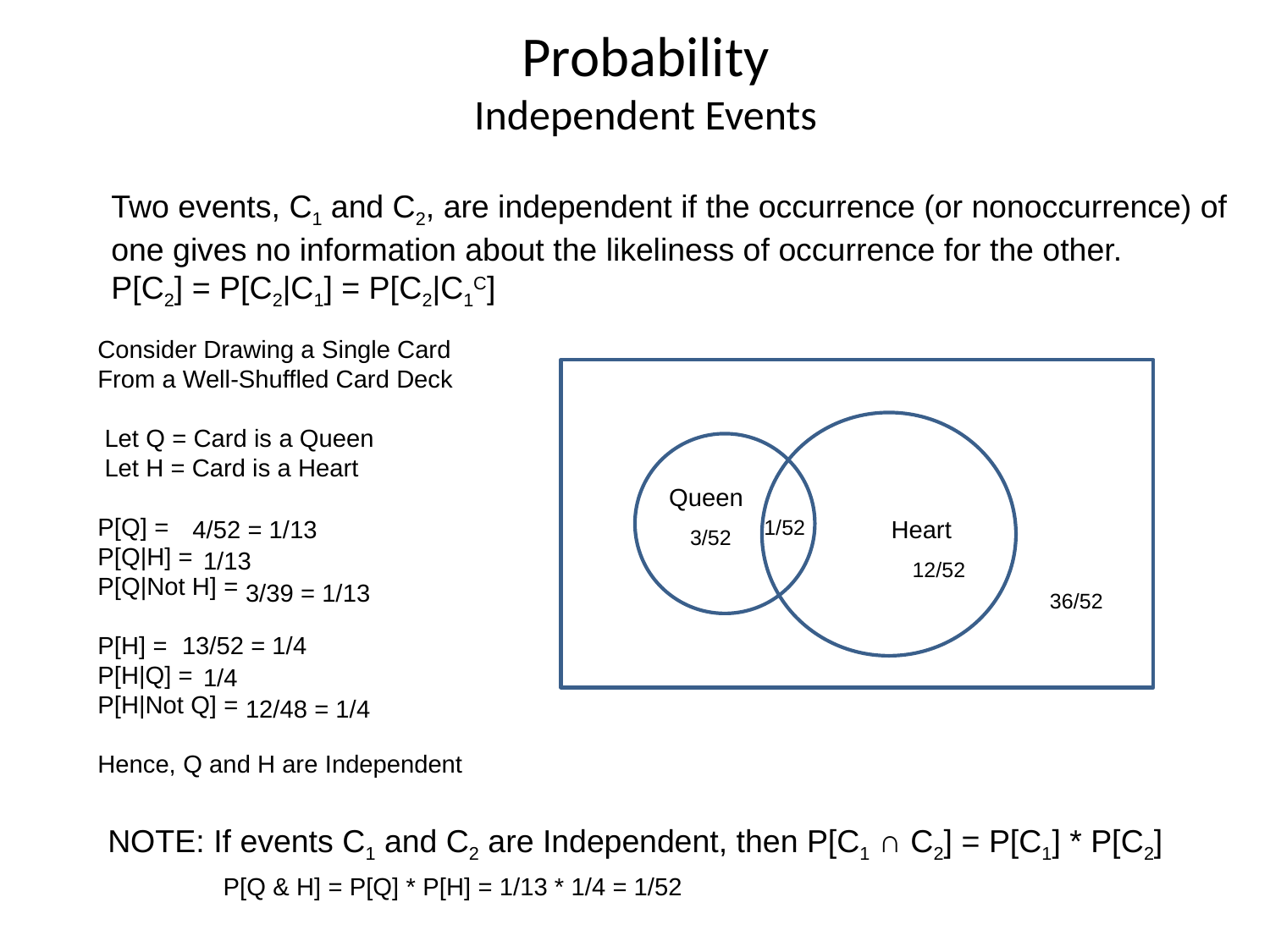

# Probability Independent Events
Two events, C1 and C2, are independent if the occurrence (or nonoccurrence) of
one gives no information about the likeliness of occurrence for the other.
P[C2] = P[C2|C1] = P[C2|C1C]
Consider Drawing a Single Card
From a Well-Shuffled Card Deck

 Let Q = Card is a Queen
 Let H = Card is a Heart

P[Q] =
P[Q|H] =
P[Q|Not H] =

P[H] =
P[H|Q] =
P[H|Not Q] =

Hence, Q and H are Independent

Queen
Heart
4/52 = 1/13
1/52
3/52
1/13
12/52
3/39 = 1/13
36/52
13/52 = 1/4
1/4
12/48 = 1/4
NOTE: If events C1 and C2 are Independent, then P[C1 ∩ C2] = P[C1] * P[C2]
             P[Q & H] = P[Q] * P[H] = 1/13 * 1/4 = 1/52